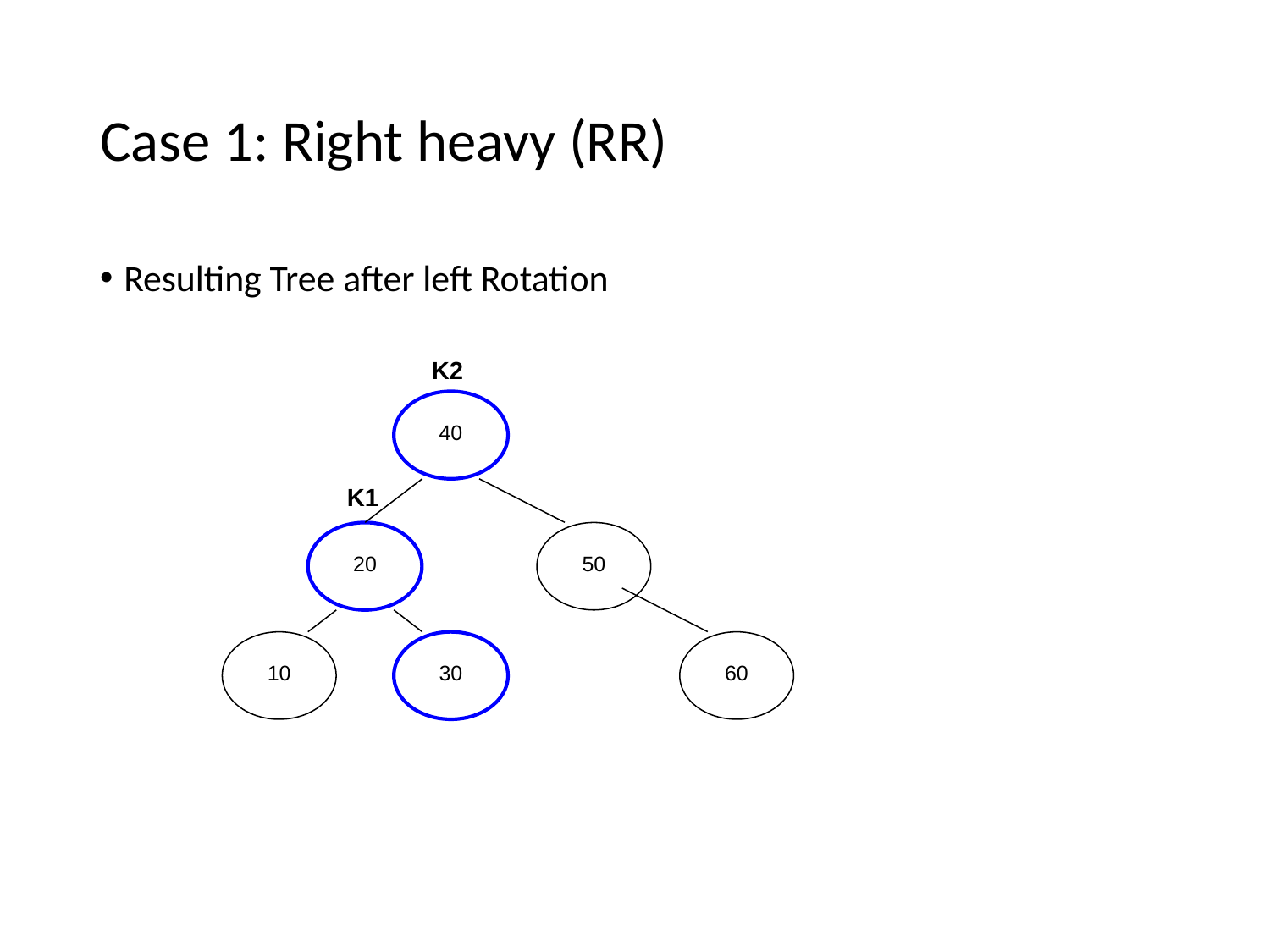

# Case 1: Right heavy (RR)
Resulting Tree after left Rotation
K2

40

50
20

10

60
30
K1